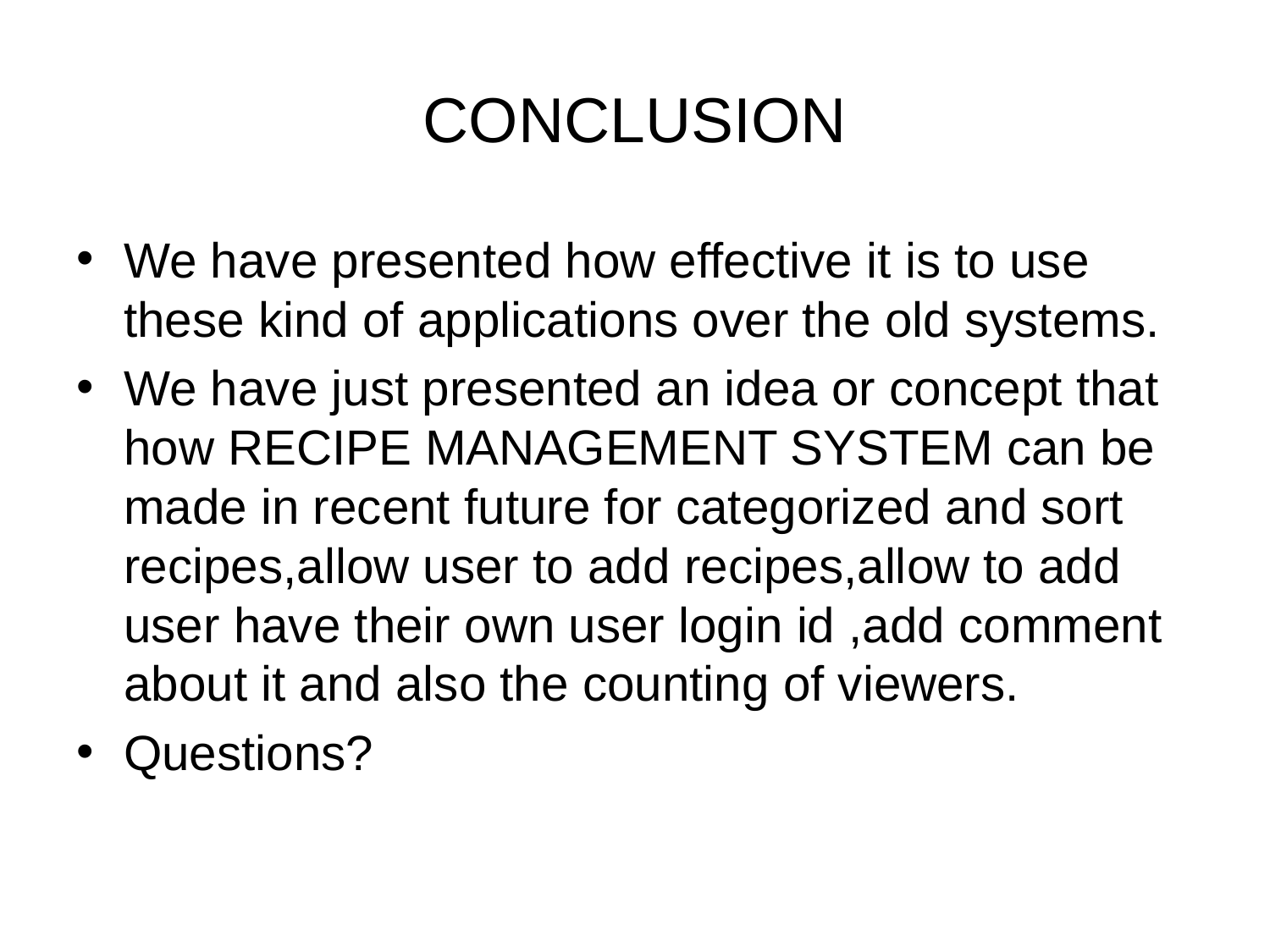

# CONCLUSION
We have presented how effective it is to use these kind of applications over the old systems.
We have just presented an idea or concept that how RECIPE MANAGEMENT SYSTEM can be made in recent future for categorized and sort recipes,allow user to add recipes,allow to add user have their own user login id ,add comment about it and also the counting of viewers.
Questions?

12